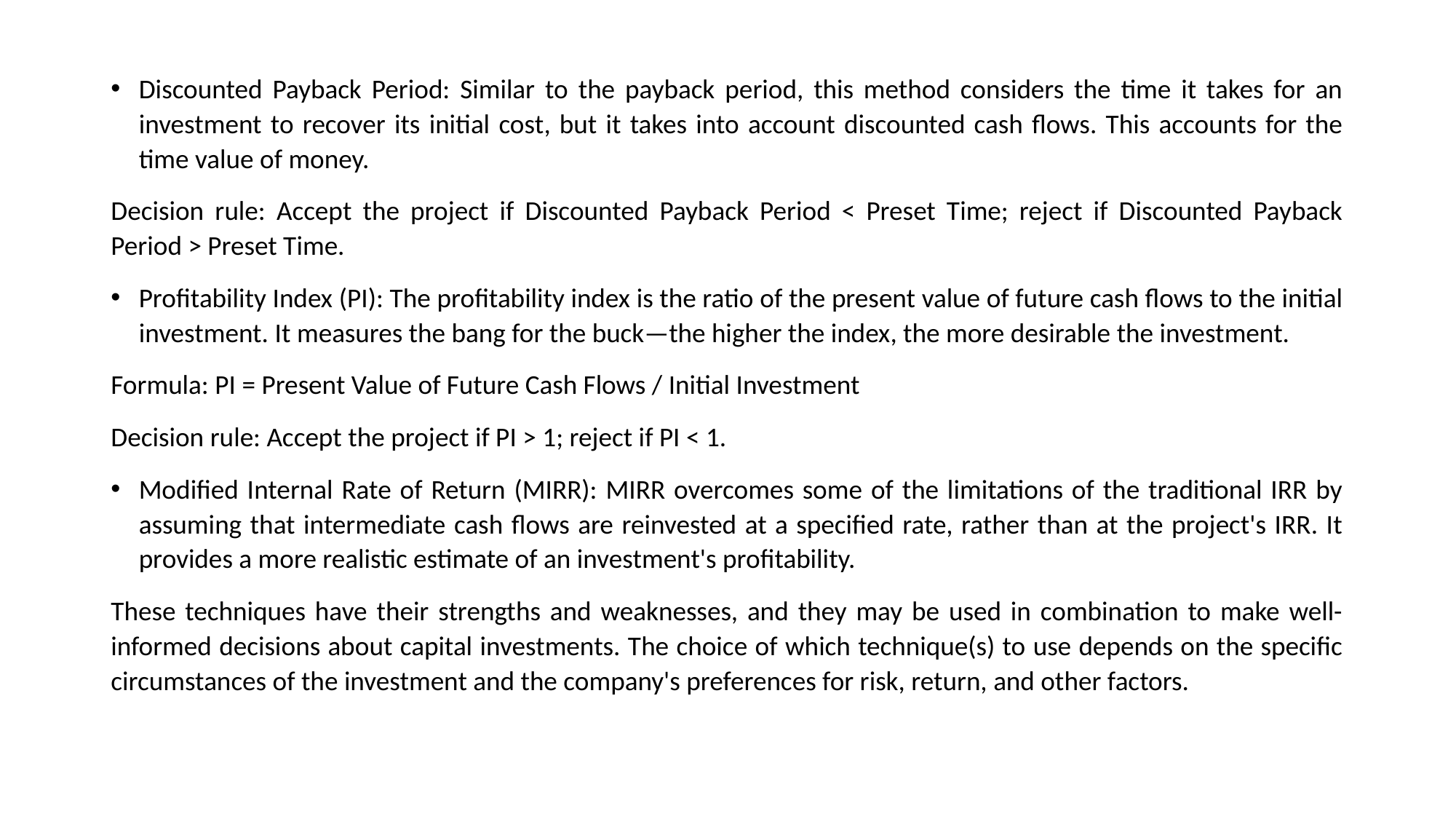

Discounted Payback Period: Similar to the payback period, this method considers the time it takes for an investment to recover its initial cost, but it takes into account discounted cash flows. This accounts for the time value of money.
Decision rule: Accept the project if Discounted Payback Period < Preset Time; reject if Discounted Payback Period > Preset Time.
Profitability Index (PI): The profitability index is the ratio of the present value of future cash flows to the initial investment. It measures the bang for the buck—the higher the index, the more desirable the investment.
Formula: PI = Present Value of Future Cash Flows / Initial Investment
Decision rule: Accept the project if PI > 1; reject if PI < 1.
Modified Internal Rate of Return (MIRR): MIRR overcomes some of the limitations of the traditional IRR by assuming that intermediate cash flows are reinvested at a specified rate, rather than at the project's IRR. It provides a more realistic estimate of an investment's profitability.
These techniques have their strengths and weaknesses, and they may be used in combination to make well-informed decisions about capital investments. The choice of which technique(s) to use depends on the specific circumstances of the investment and the company's preferences for risk, return, and other factors.